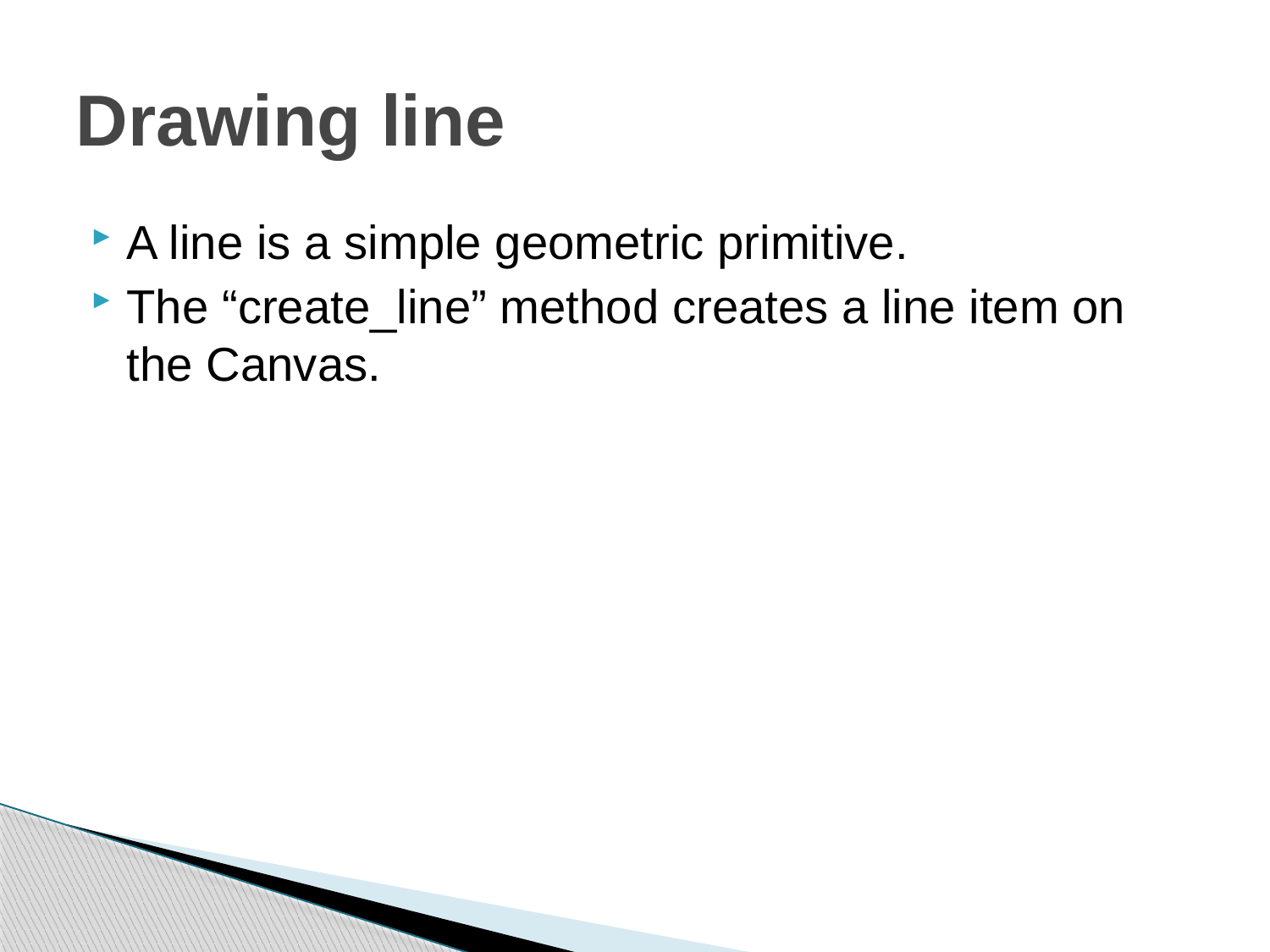

# Drawing line
A line is a simple geometric primitive.
The “create_line” method creates a line item on the Canvas.